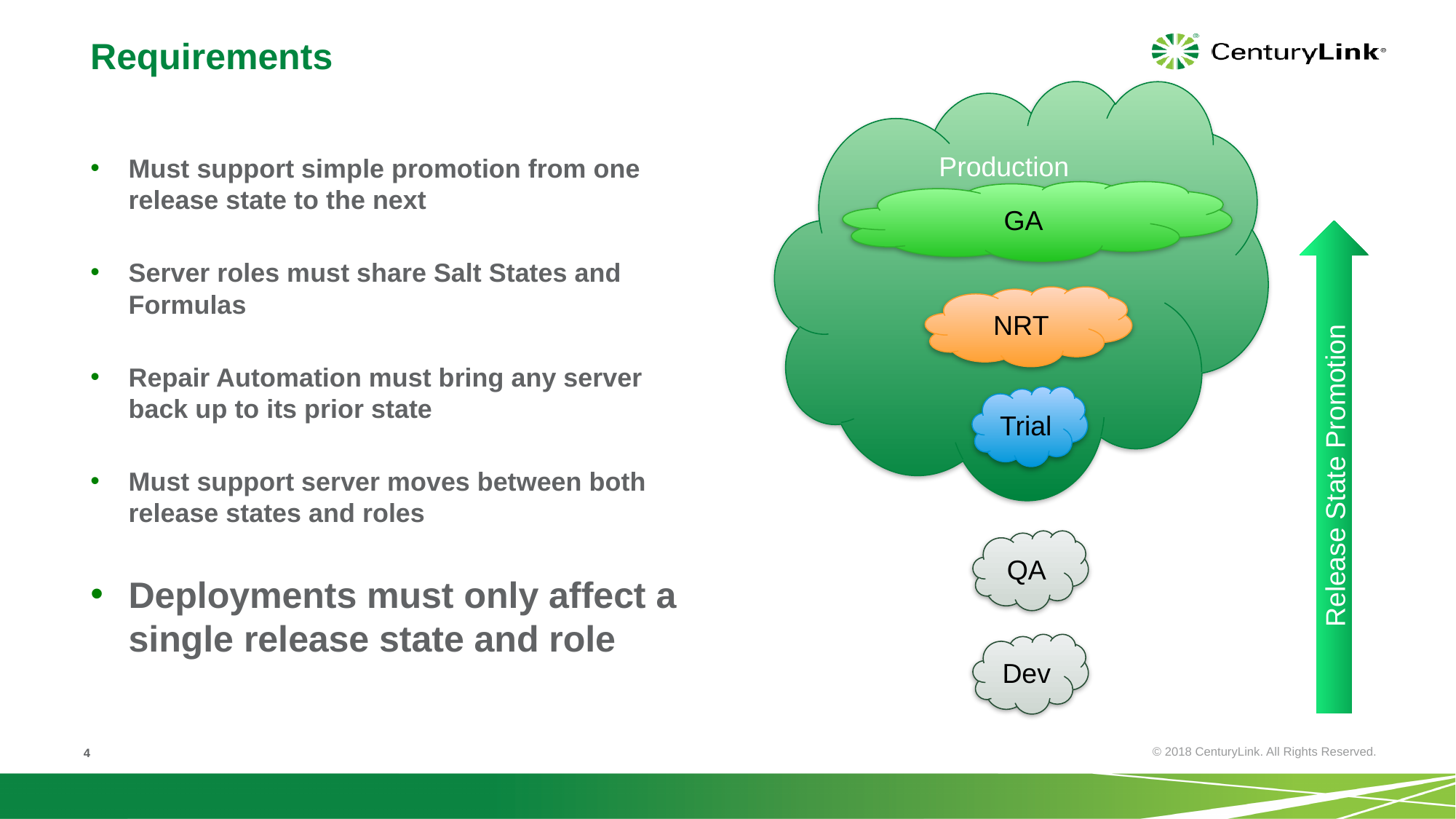

Requirements
Production
Must support simple promotion from one release state to the next

Server roles must share Salt States and Formulas

Repair Automation must bring any server back up to its prior state

Must support server moves between both release states and roles

Deployments must only affect a single release state and role

GA
NRT
Trial
Release State Promotion
QA
Dev
4